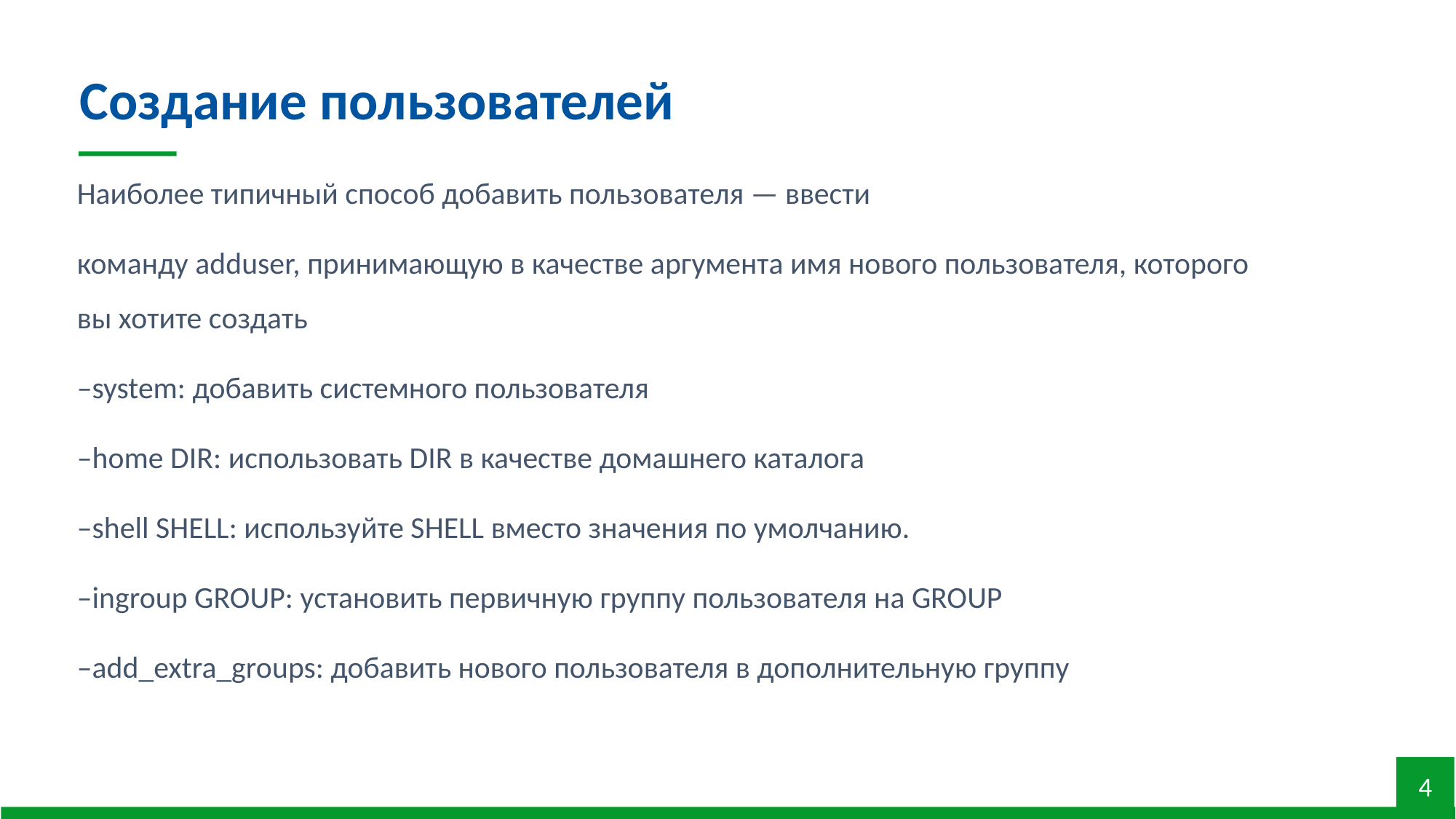

Создание пользователей
Наиболее типичный способ добавить пользователя — ввести
команду adduser, принимающую в качестве аргумента имя нового пользователя, которого вы хотите создать
–system: добавить системного пользователя
–home DIR: использовать DIR в качестве домашнего каталога
–shell SHELL: используйте SHELL вместо значения по умолчанию.
–ingroup GROUP: установить первичную группу пользователя на GROUP
–add_extra_groups: добавить нового пользователя в дополнительную группу